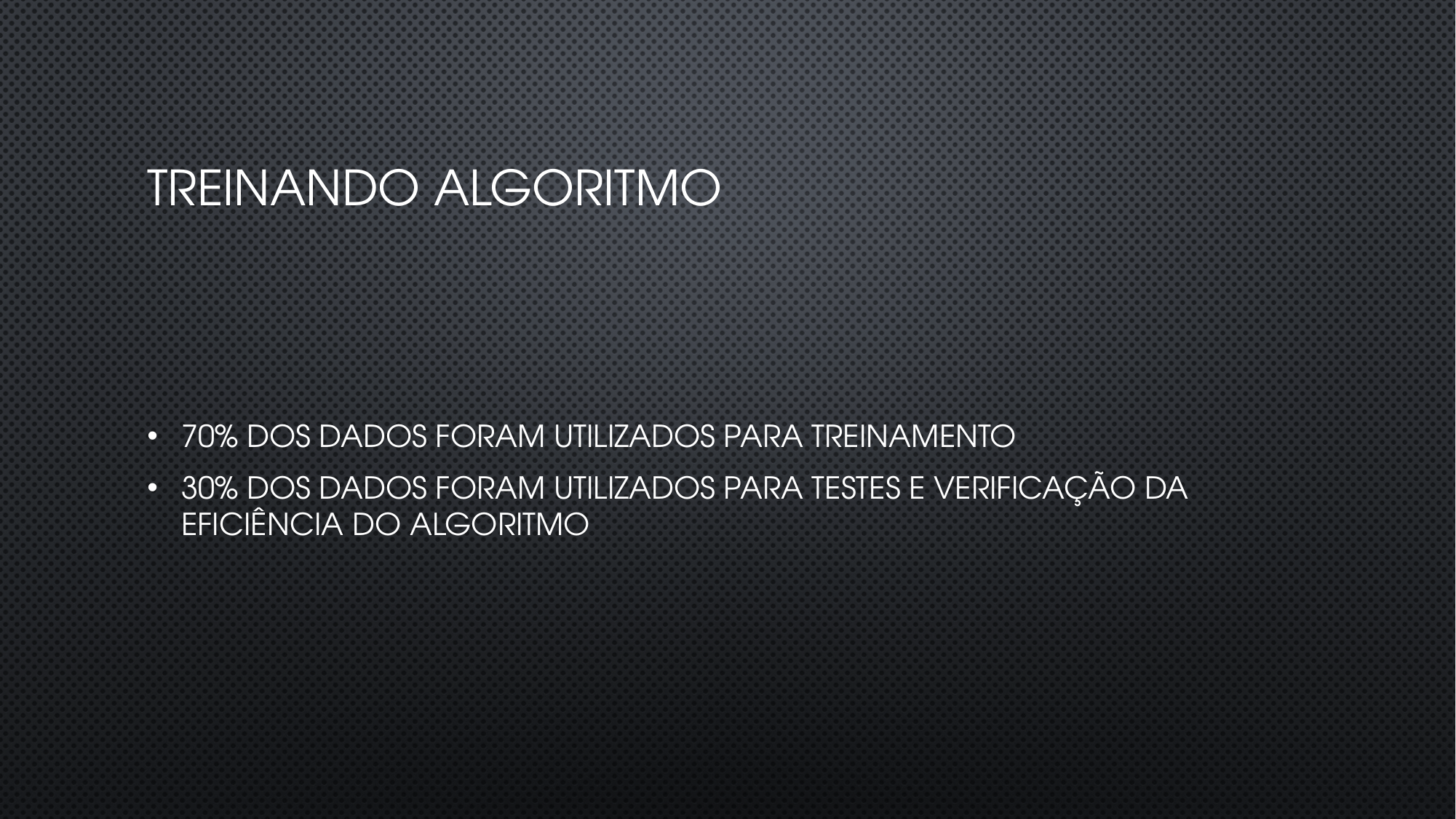

# Treinando algoritmo
70% dos dados foram utilizados para treinamento
30% dos dados foram utilizados para testes e verificação da eficiência do algoritmo